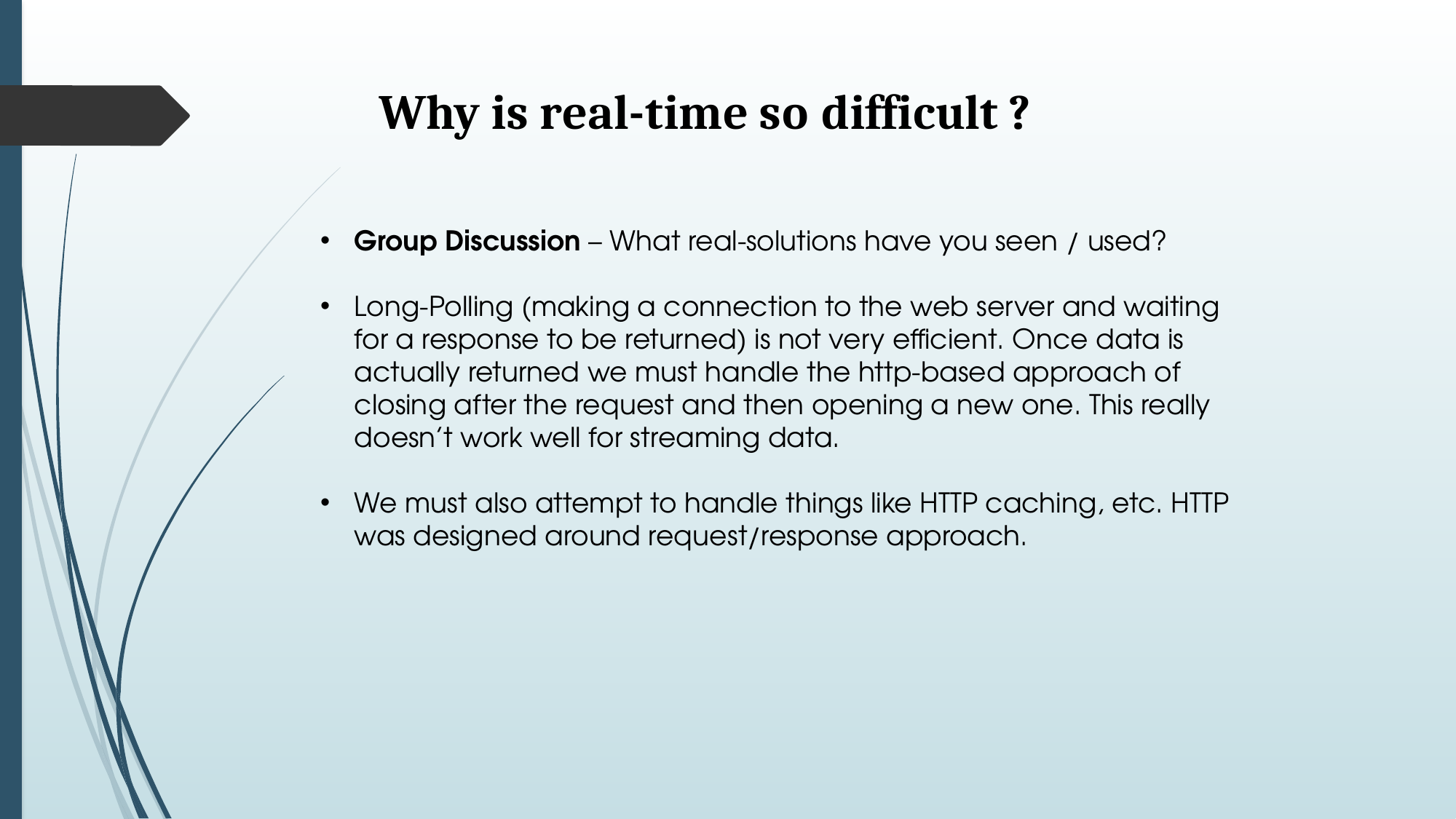

# Why is real-time so difficult ?

Group Discussion – What real-solutions have you seen / used?

Long-Polling (making a connection to the web server and waiting for a response to be returned) is not very efficient. Once data is actually returned we must handle the http-based approach of closing after the request and then opening a new one. This really doesn’t work well for streaming data.

We must also attempt to handle things like HTTP caching, etc. HTTP was designed around request/response approach.